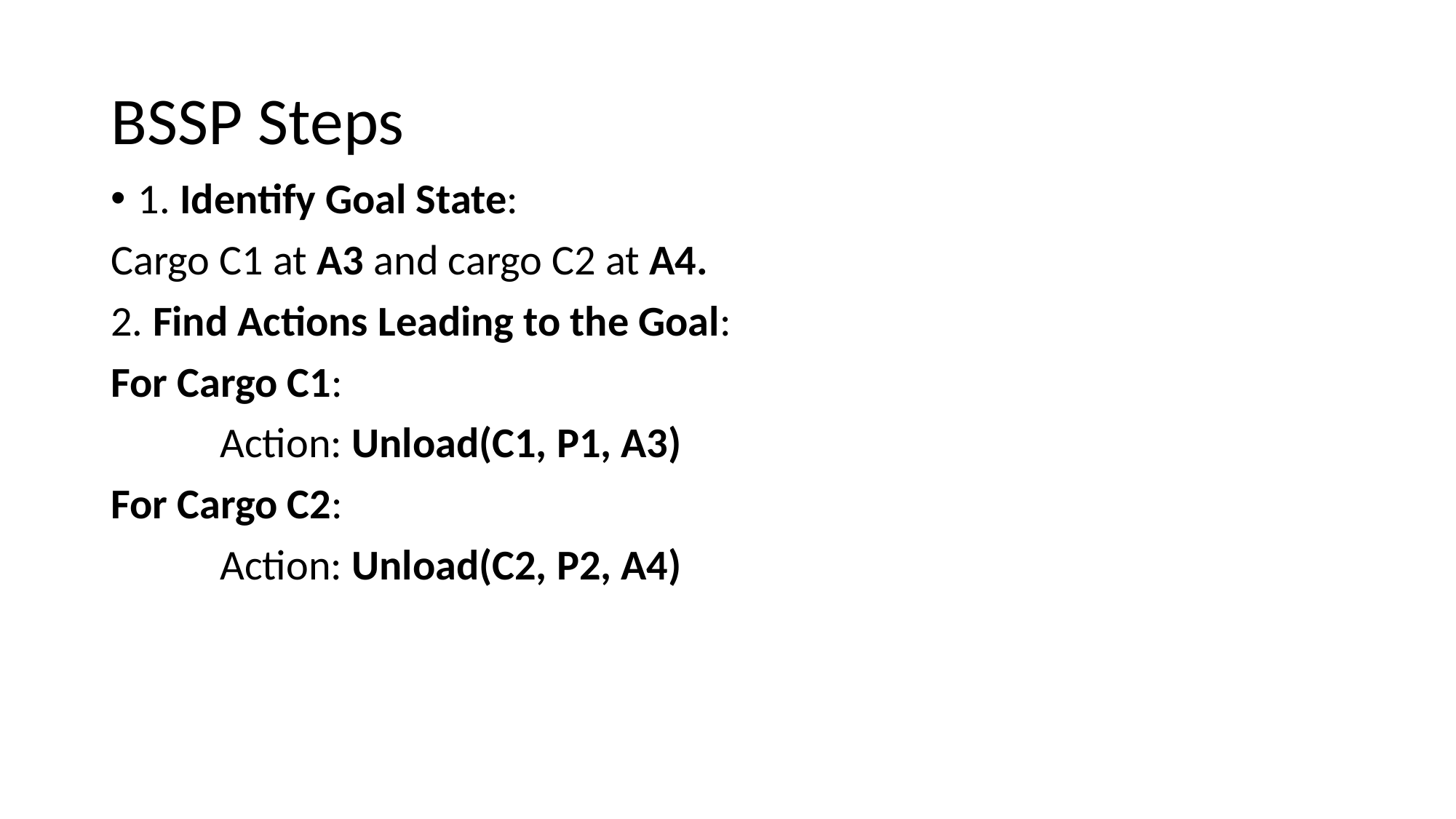

# BSSP Steps
1. Identify Goal State:
Cargo C1 at A3 and cargo C2 at A4.
2. Find Actions Leading to the Goal:
For Cargo C1:
	Action: Unload(C1, P1, A3)
For Cargo C2:
	Action: Unload(C2, P2, A4)